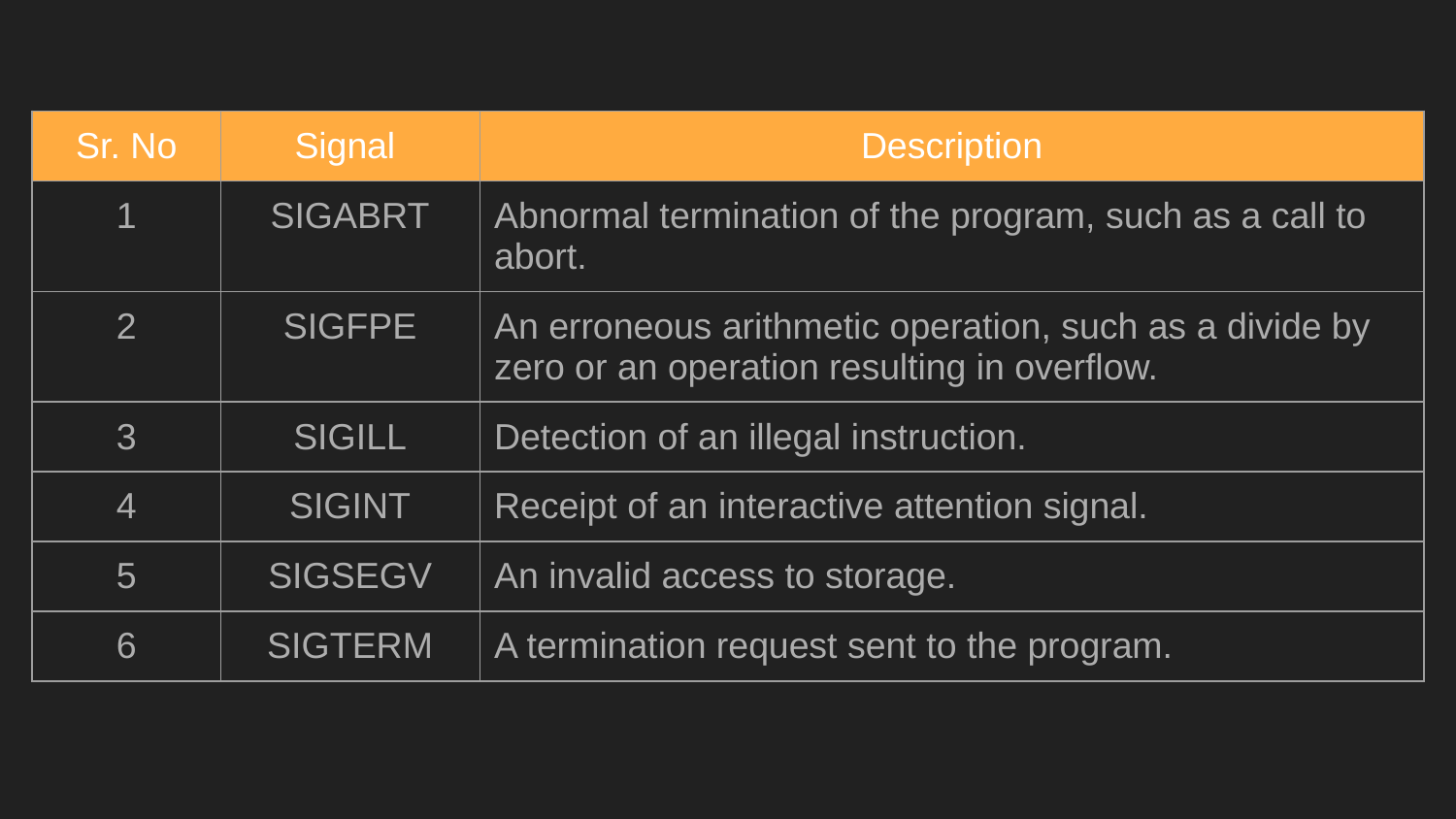

| Sr. No | Signal | Description |
| --- | --- | --- |
| 1 | SIGABRT | Abnormal termination of the program, such as a call to abort. |
| 2 | SIGFPE | An erroneous arithmetic operation, such as a divide by zero or an operation resulting in overflow. |
| 3 | SIGILL | Detection of an illegal instruction. |
| 4 | SIGINT | Receipt of an interactive attention signal. |
| 5 | SIGSEGV | An invalid access to storage. |
| 6 | SIGTERM | A termination request sent to the program. |